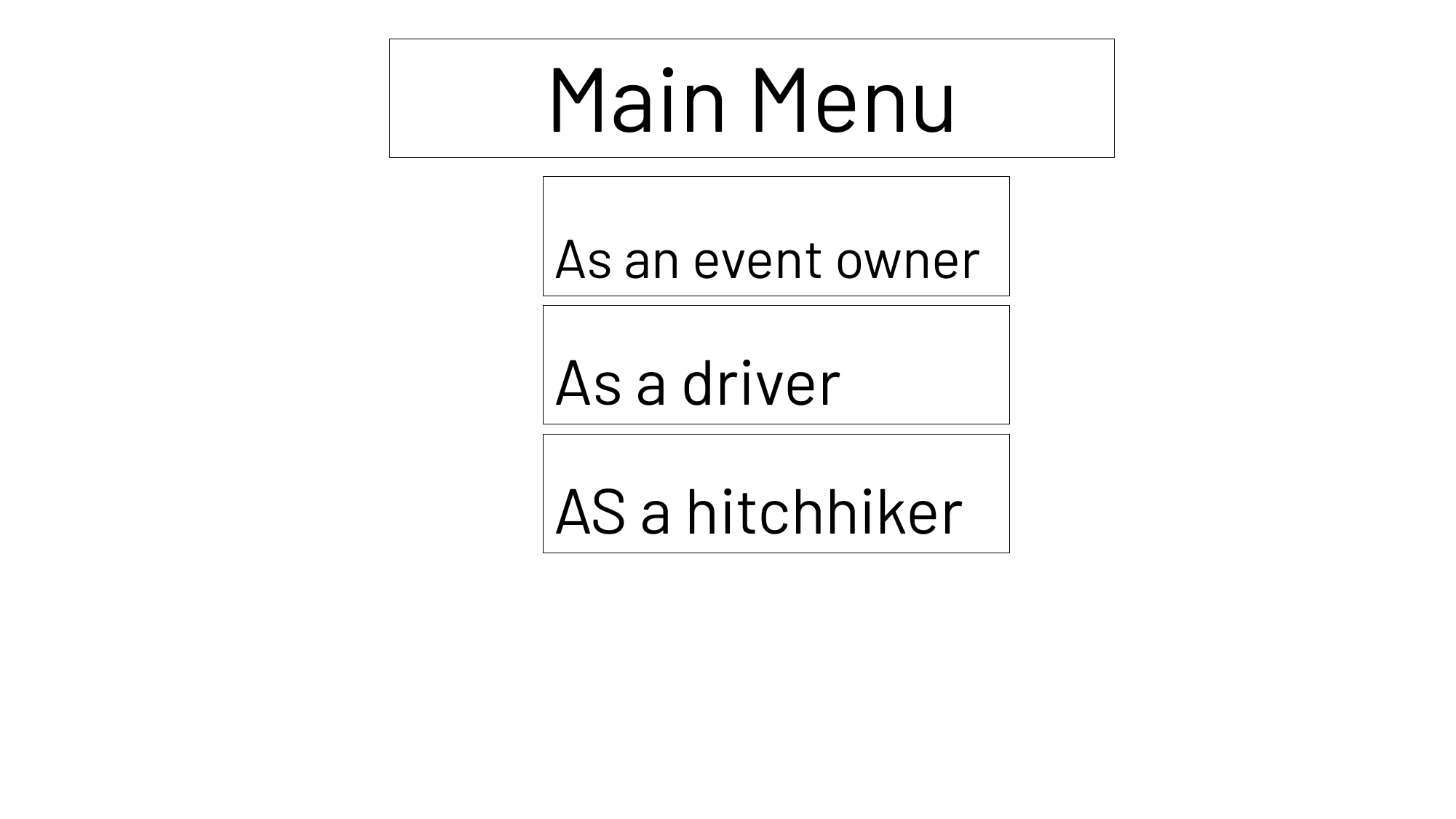

Main Menu
As an event owner
As a driver
AS a hitchhiker